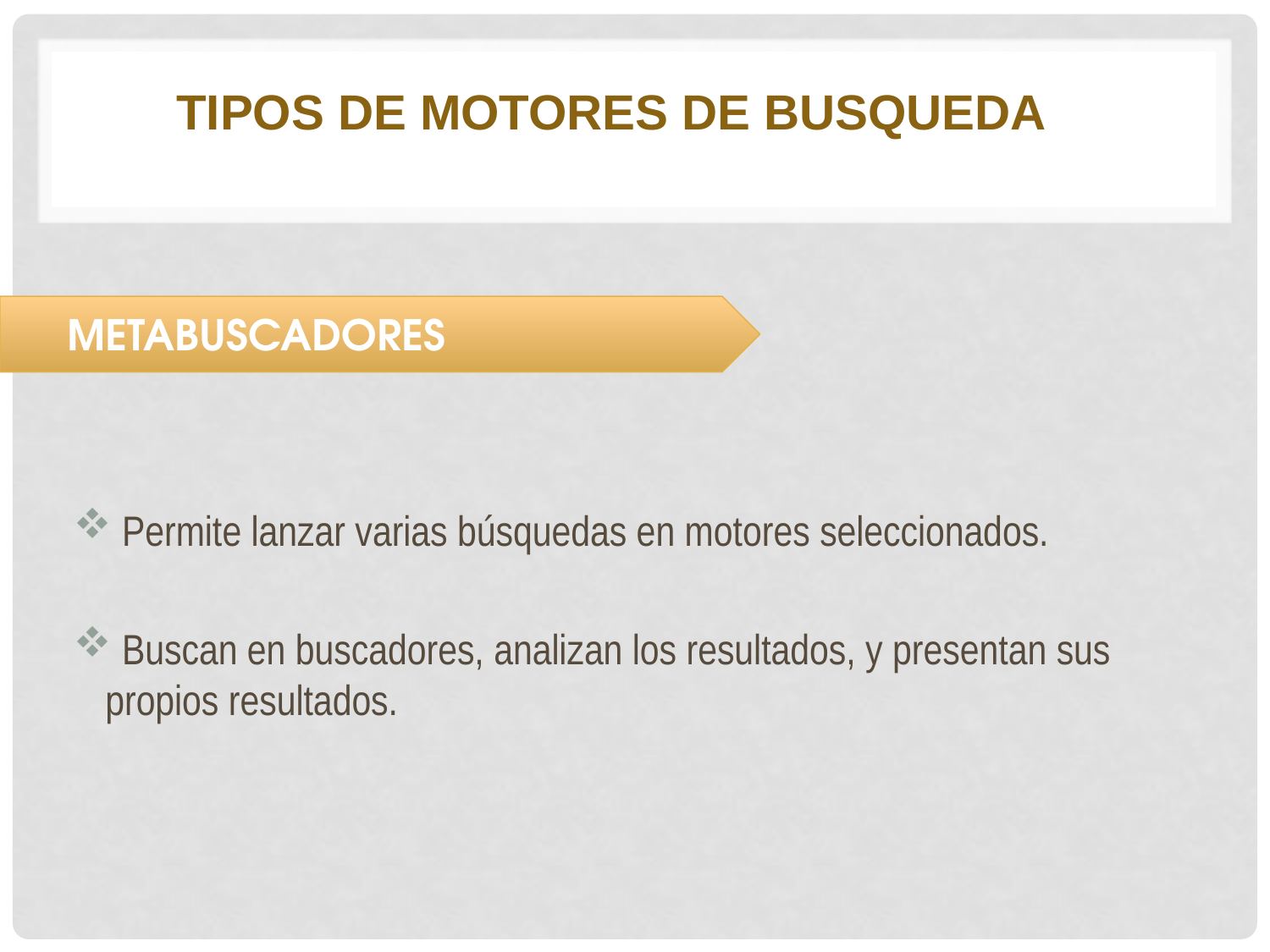

TIPOS DE MOTORES DE BUSQUEDA

METABUSCADORES
 Permite lanzar varias búsquedas en motores seleccionados.

 Buscan en buscadores, analizan los resultados, y presentan sus propios resultados.